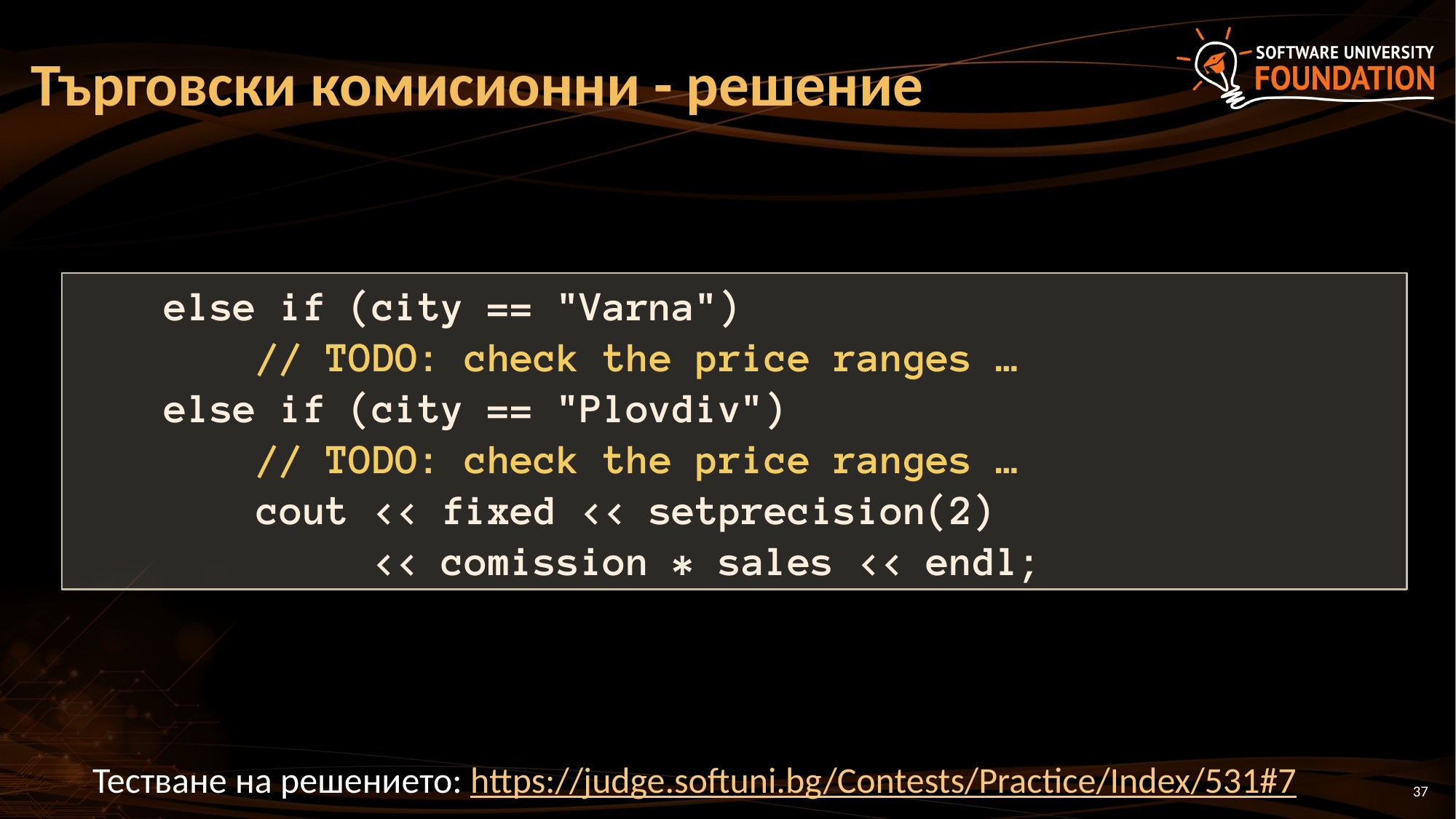

# Търговски комисионни - решение
    else if (city == "Varna")
        // TODO: check the price ranges …
    else if (city == "Plovdiv")
        // TODO: check the price ranges …
        cout << fixed << setprecision(2)
             << comission * sales << endl;
Тестване на решението: https://judge.softuni.bg/Contests/Practice/Index/531#7
37